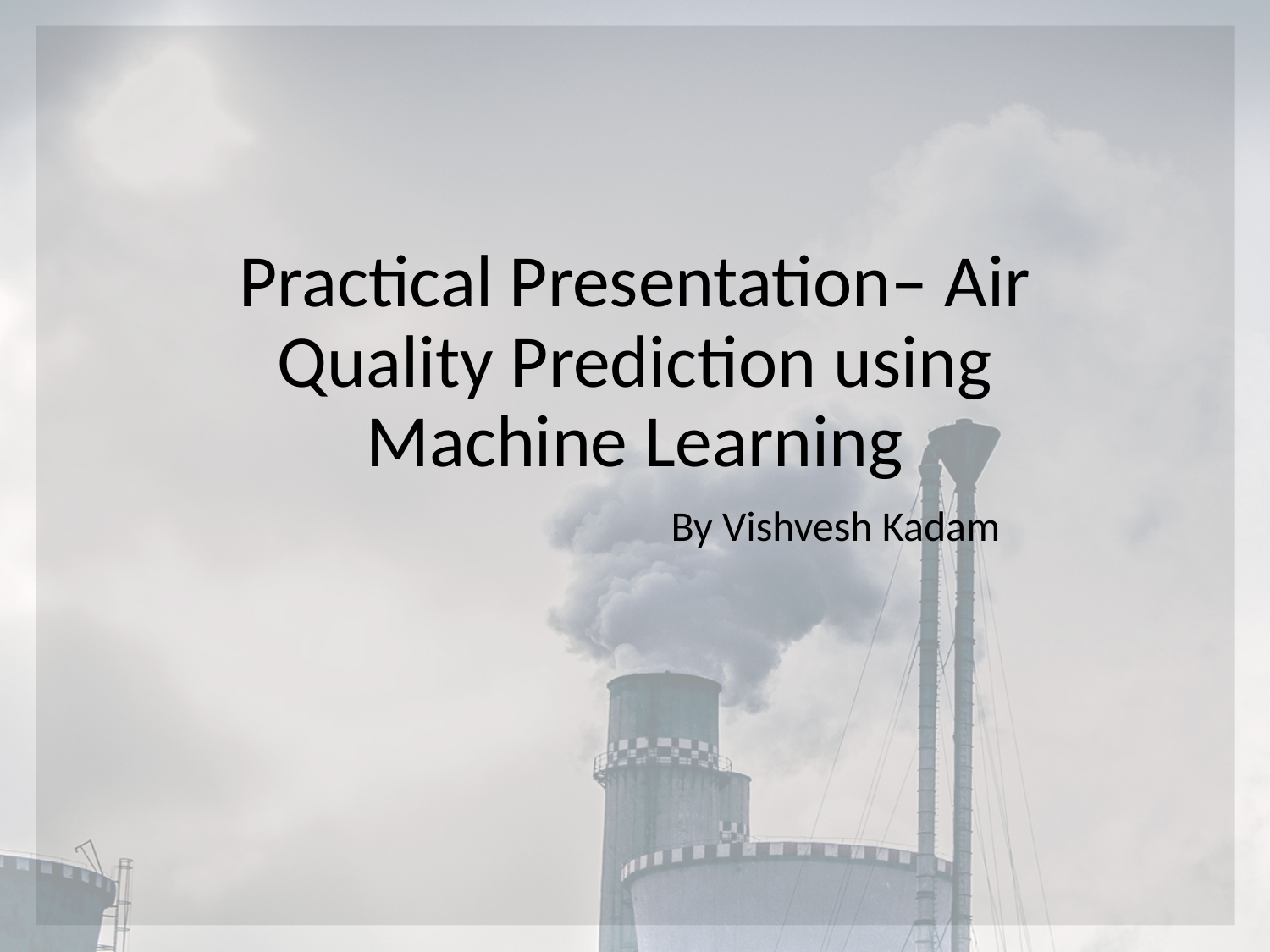

# Practical Presentation– Air Quality Prediction using Machine Learning
			   By Vishvesh Kadam